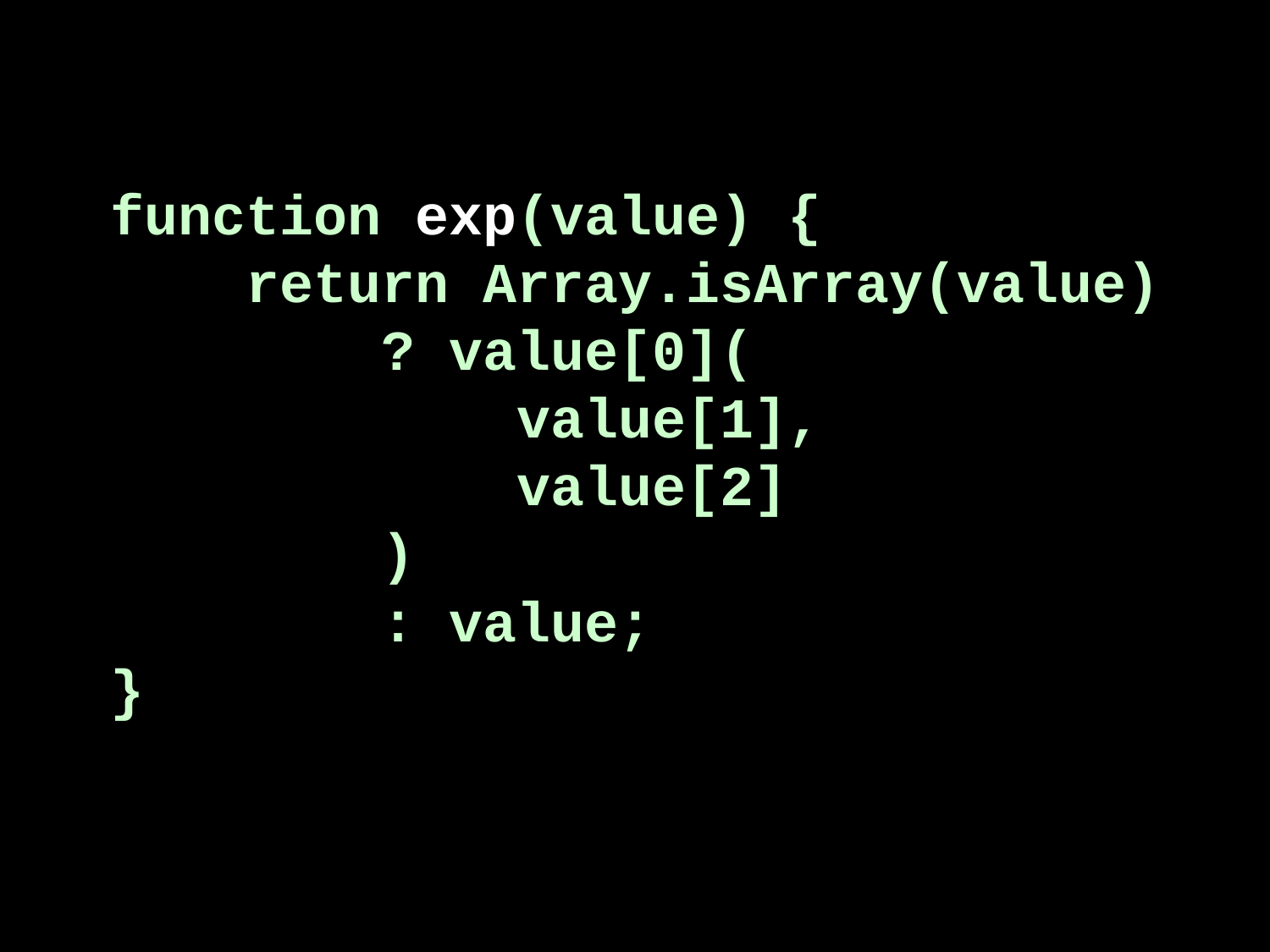

function exp(value) {
    return Array.isArray(value)
        ? value[0](
            value[1],
            value[2]
        )
        : value;
}